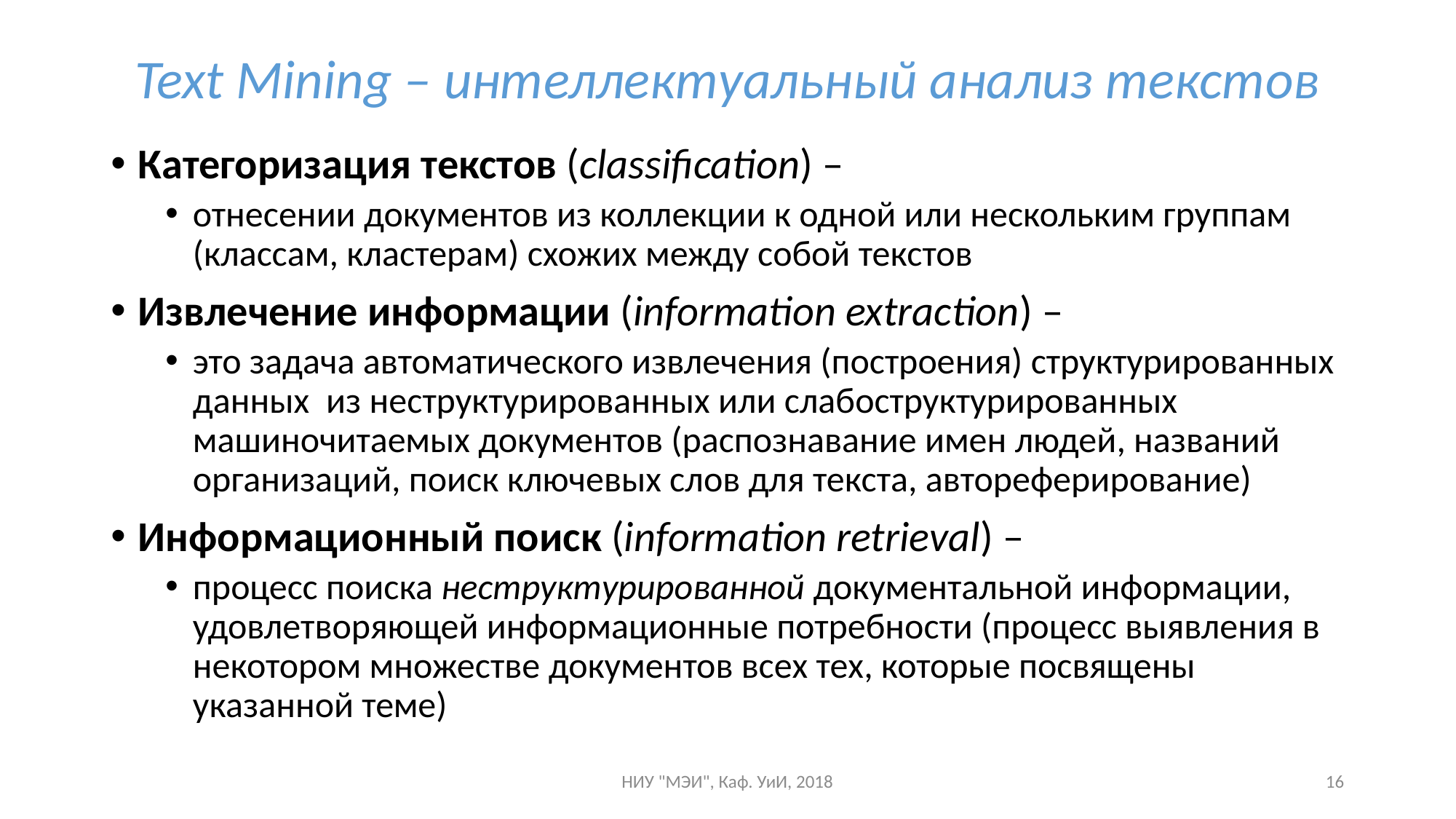

# Text Mining – интеллектуальный анализ текстов
Категоризация текстов (classification) –
отнесении документов из коллекции к одной или нескольким группам (классам, кластерам) схожих между собой текстов
Извлечение информации (information extraction) –
это задача автоматического извлечения (построения) структурированных данных  из неструктурированных или слабоструктурированных машиночитаемых документов (распознавание имен людей, названий организаций, поиск ключевых слов для текста, автореферирование)
Информационный поиск (information retrieval) –
процесс поиска неструктурированной документальной информации, удовлетворяющей информационные потребности (процесс выявления в некотором множестве документов всех тех, которые посвящены указанной теме)
НИУ "МЭИ", Каф. УиИ, 2018
16